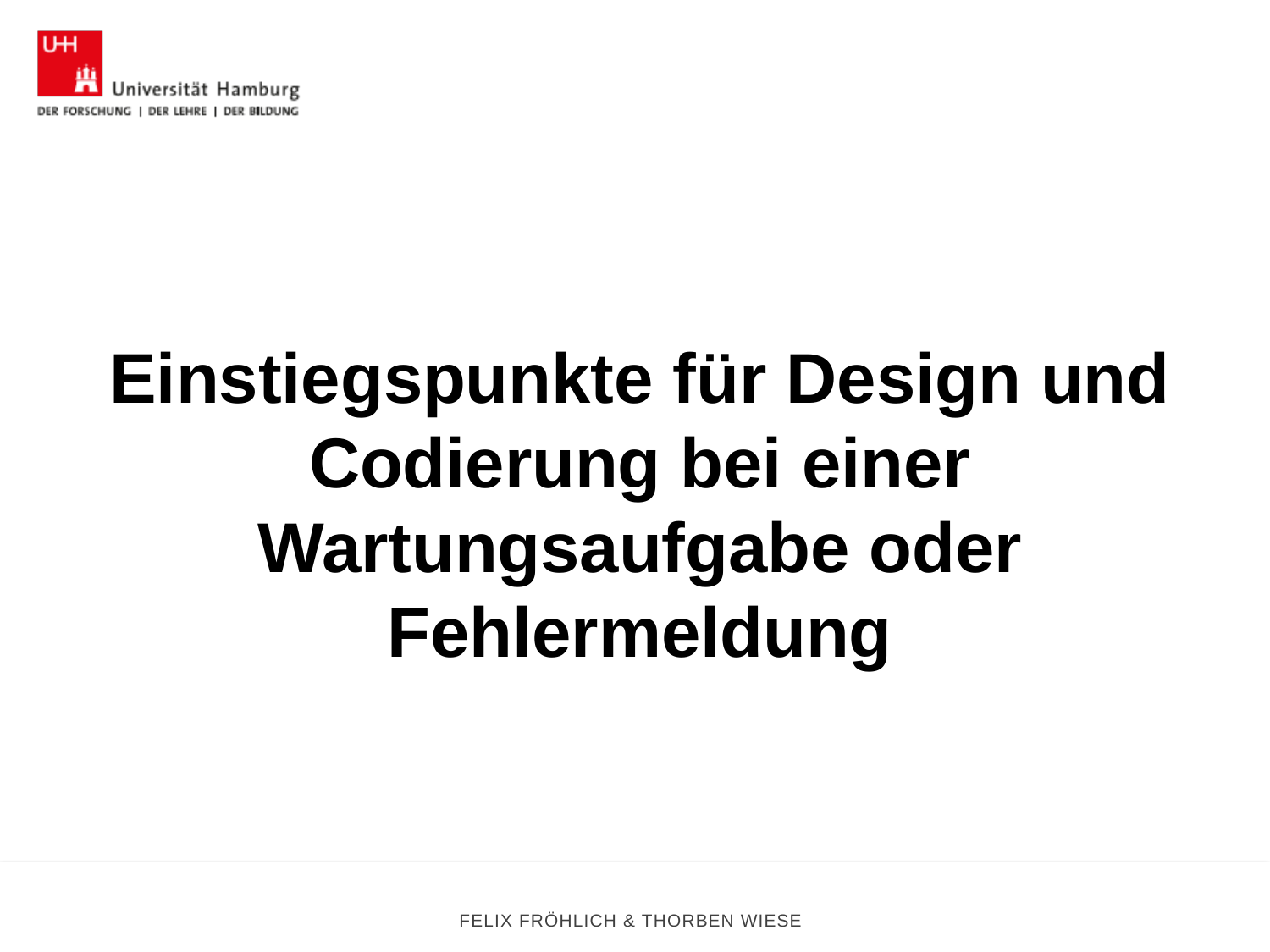

Einstiegspunkte für Design und Codierung bei einer Wartungsaufgabe oder Fehlermeldung